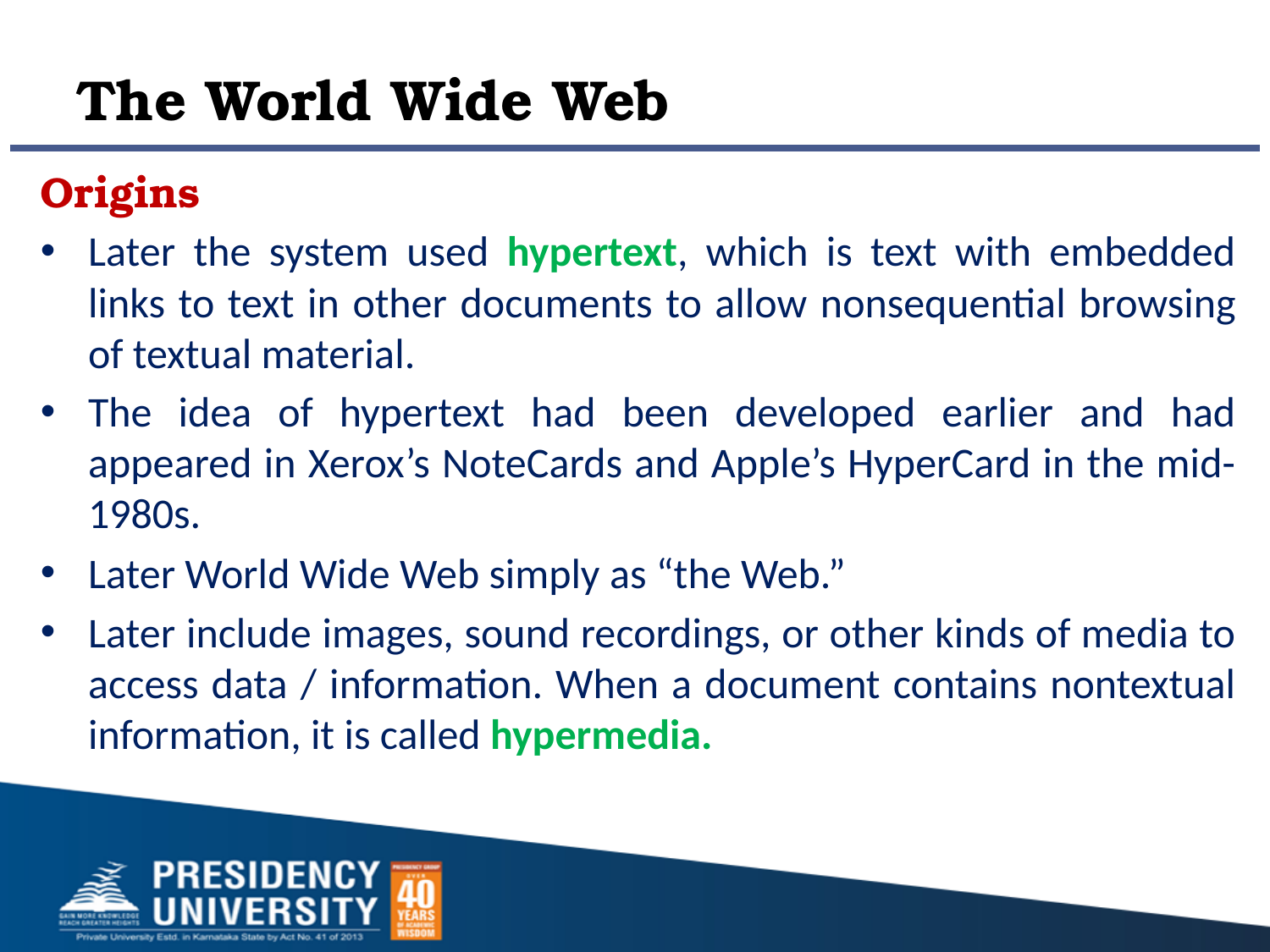

# The World Wide Web
Origins
Later the system used hypertext, which is text with embedded links to text in other documents to allow nonsequential browsing of textual material.
The idea of hypertext had been developed earlier and had appeared in Xerox’s NoteCards and Apple’s HyperCard in the mid-1980s.
Later World Wide Web simply as “the Web.”
Later include images, sound recordings, or other kinds of media to access data / information. When a document contains nontextual information, it is called hypermedia.